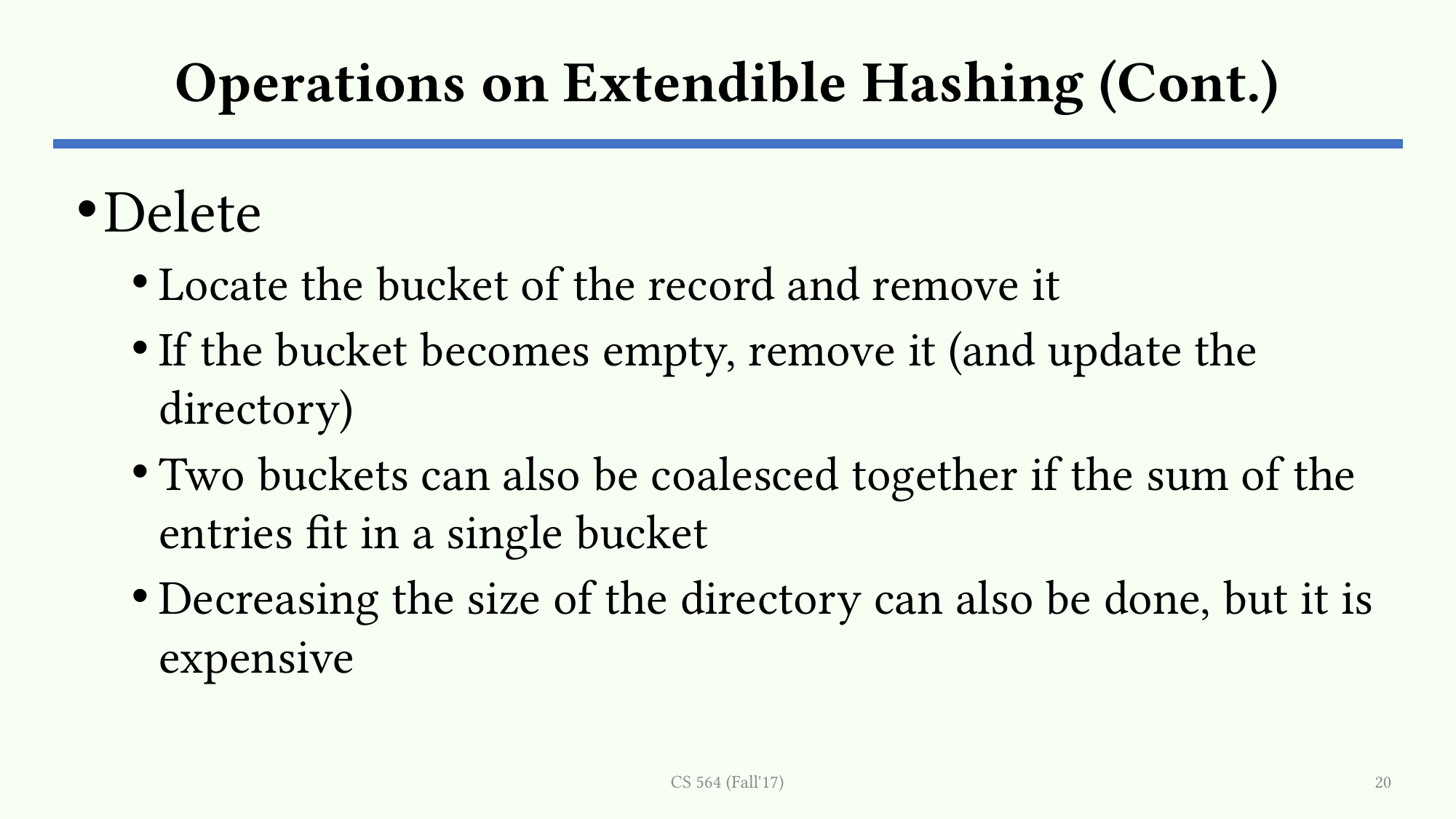

# Operations on Extendible Hashing (Cont.)
Delete
Locate the bucket of the record and remove it
If the bucket becomes empty, remove it (and update the directory)
Two buckets can also be coalesced together if the sum of the entries fit in a single bucket
Decreasing the size of the directory can also be done, but it is expensive
CS 564 (Fall'17)
20